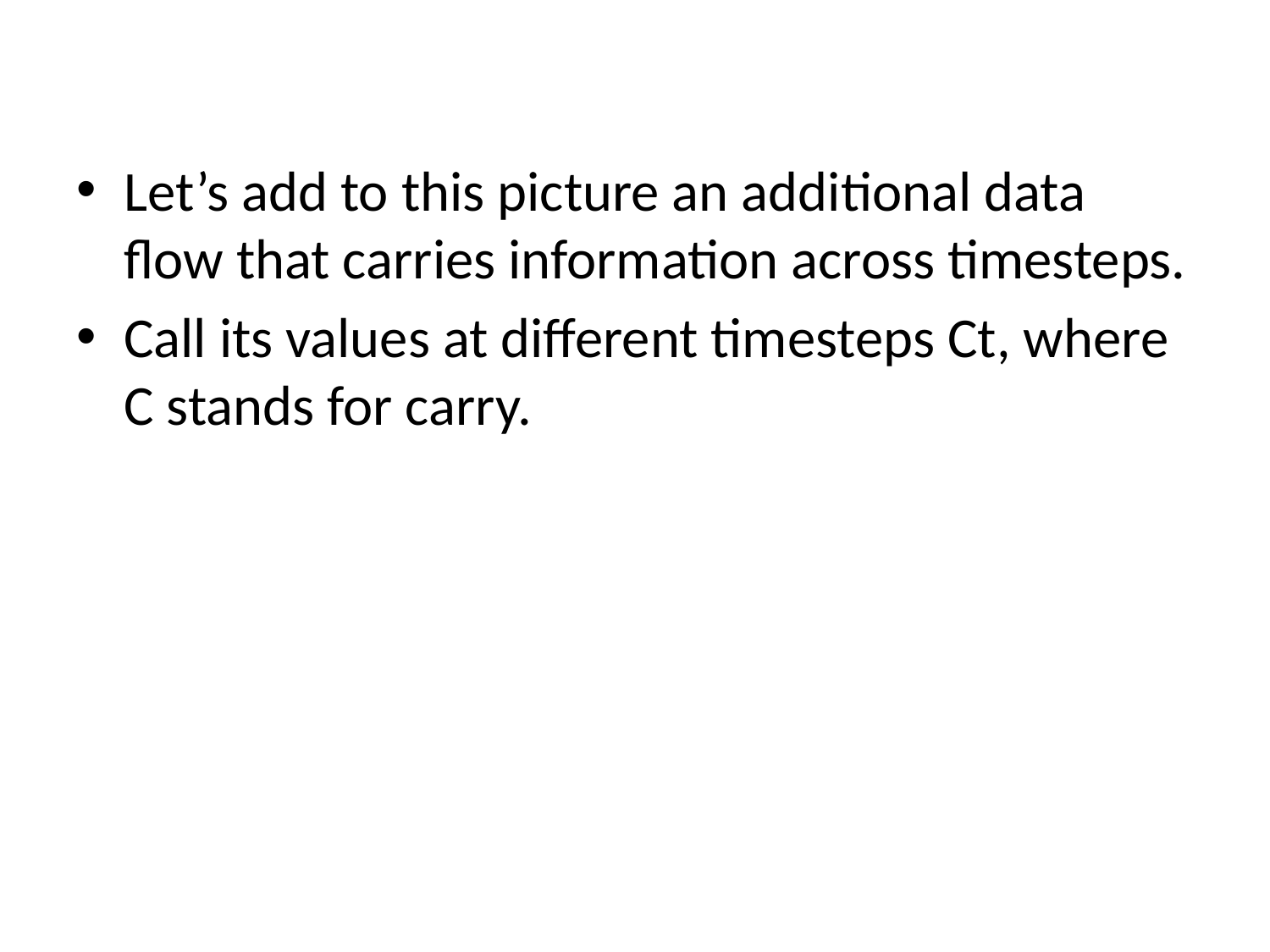

#
Let’s add to this picture an additional data flow that carries information across timesteps.
Call its values at different timesteps Ct, where C stands for carry.